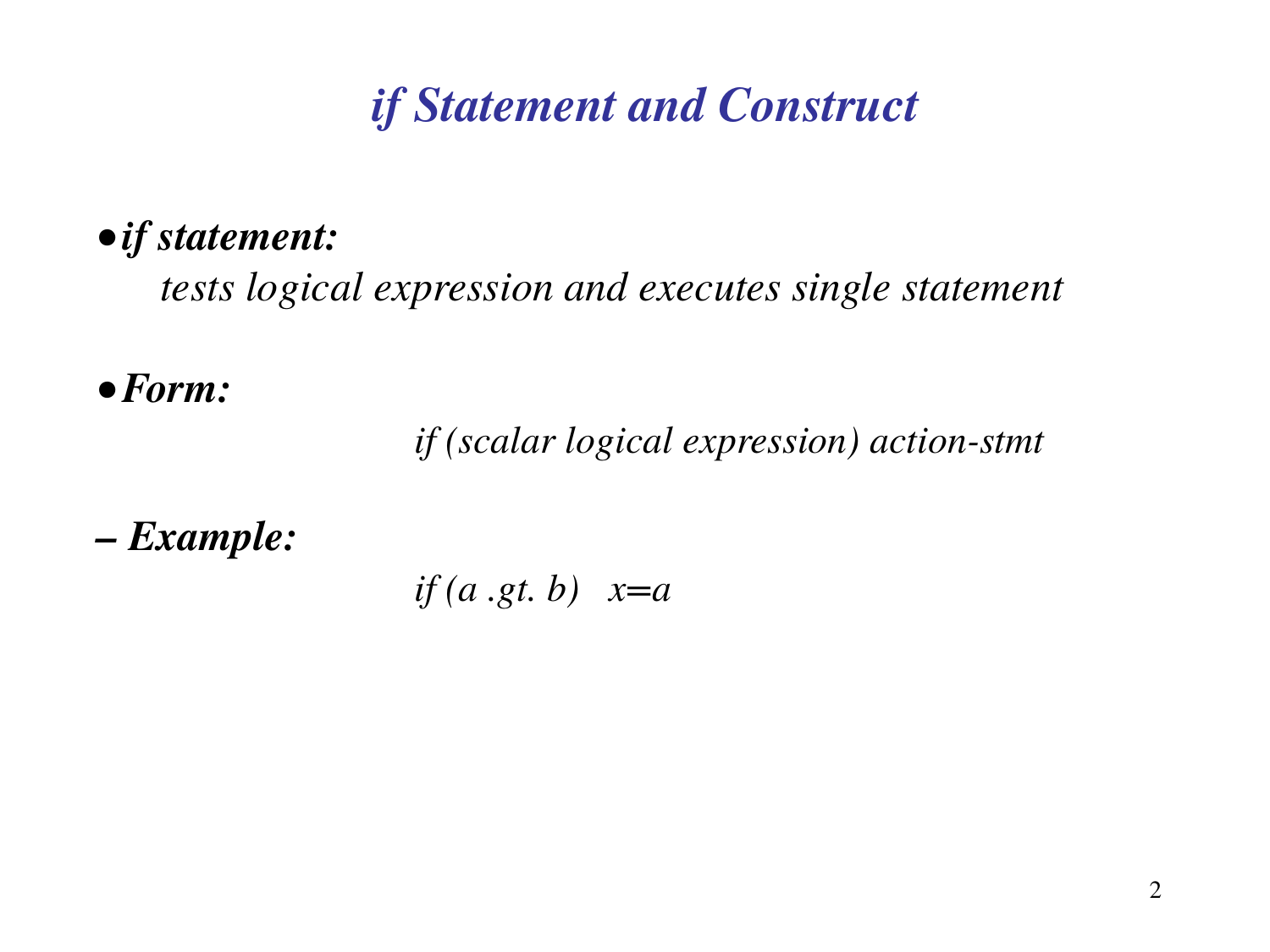

if Statement and Construct
• if statement:
tests logical expression and executes single statement

• Form:
			if (scalar logical expression) action-stmt

– Example:
			if (a .gt. b)   x=a

2